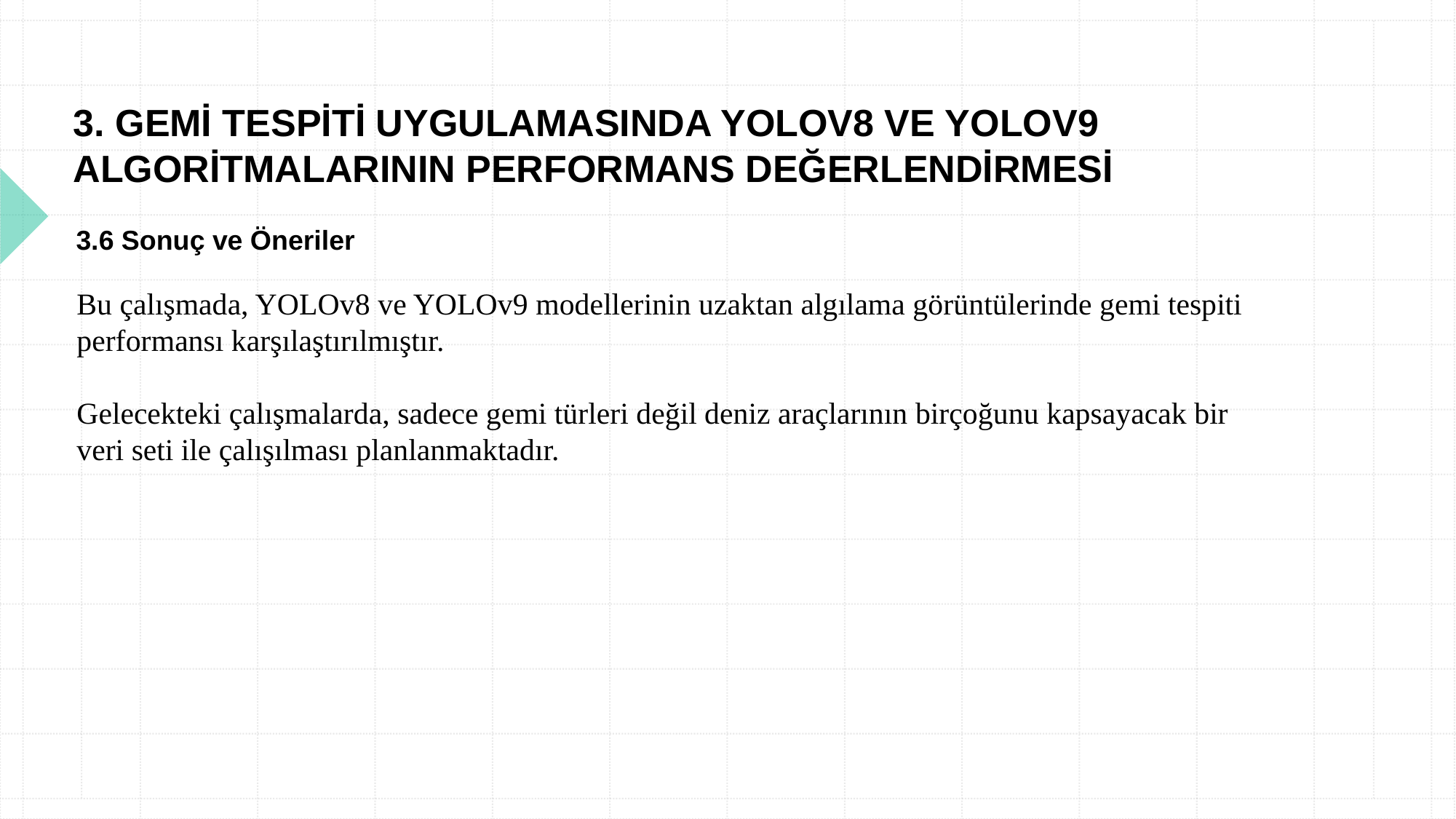

#
3. GEMİ TESPİTİ UYGULAMASINDA YOLOV8 VE YOLOV9 ALGORİTMALARININ PERFORMANS DEĞERLENDİRMESİ

3.6 Sonuç ve Öneriler
Bu çalışmada, YOLOv8 ve YOLOv9 modellerinin uzaktan algılama görüntülerinde gemi tespiti performansı karşılaştırılmıştır.

Gelecekteki çalışmalarda, sadece gemi türleri değil deniz araçlarının birçoğunu kapsayacak bir veri seti ile çalışılması planlanmaktadır.